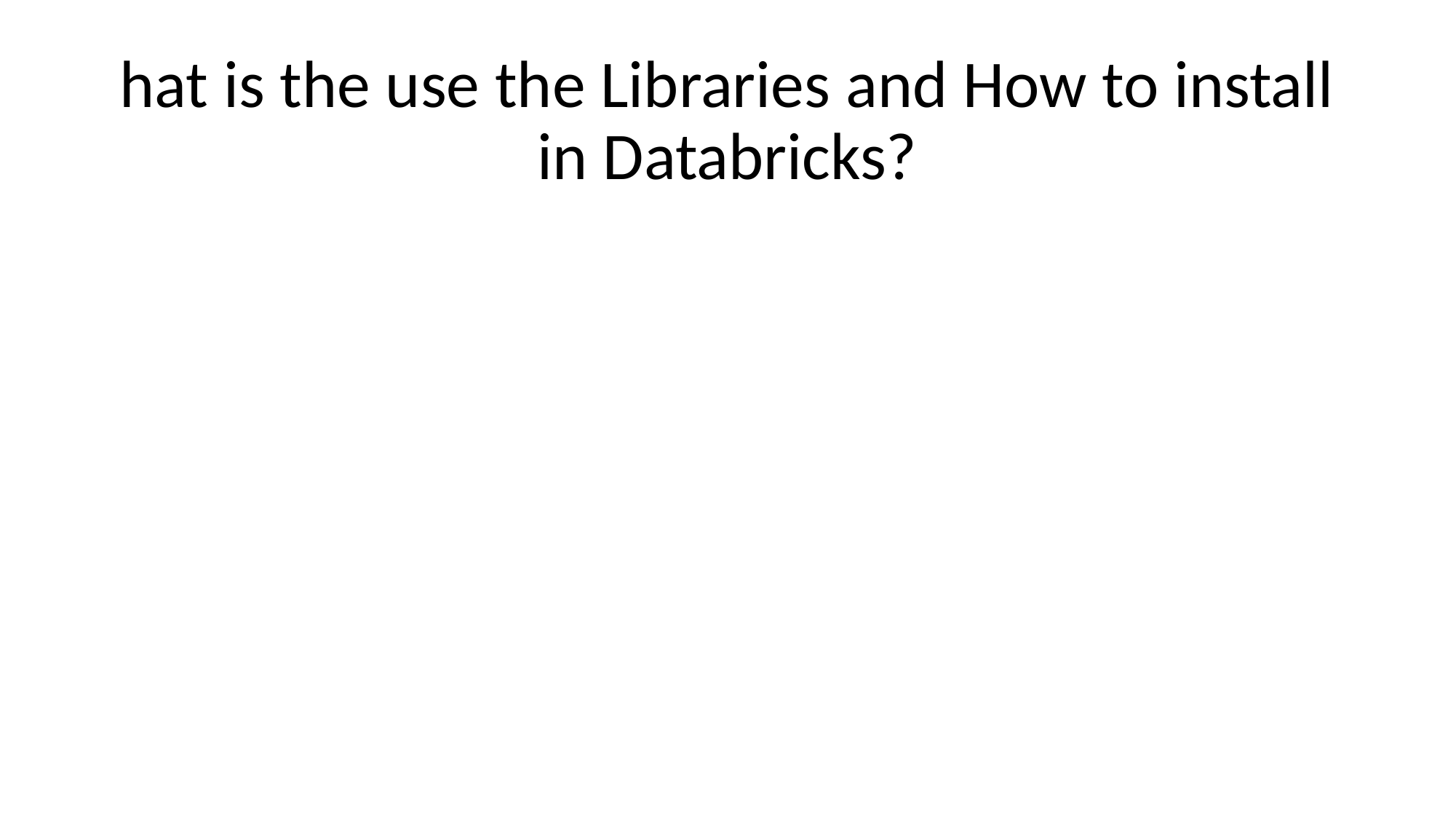

# hat is the use the Libraries and How to install in Databricks?